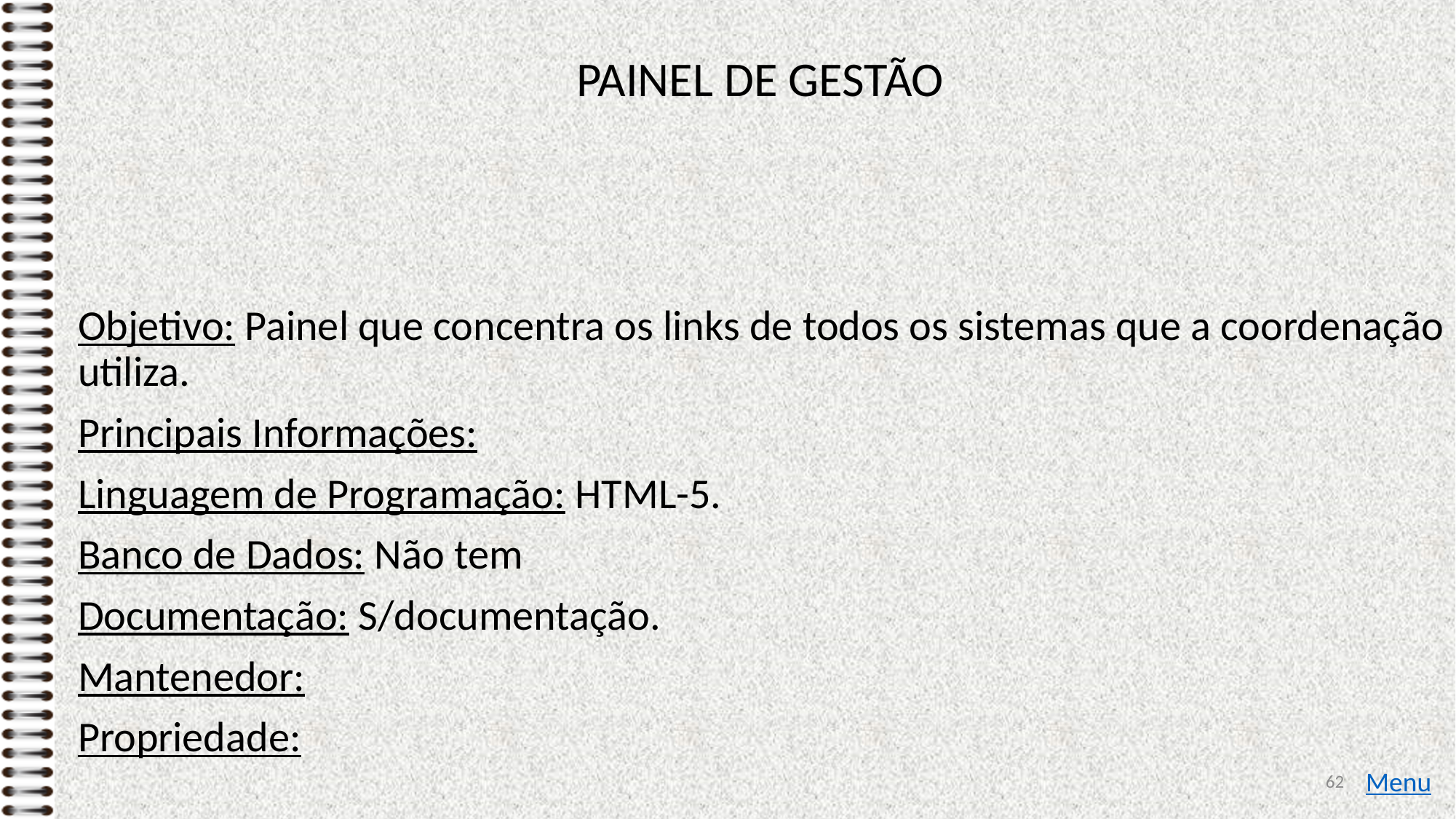

# PAINEL DE GESTÃO

Objetivo: Painel que concentra os links de todos os sistemas que a coordenação utiliza.
Principais Informações:
Linguagem de Programação: HTML-5.
Banco de Dados: Não tem
Documentação: S/documentação.
Mantenedor:
Propriedade:
62
Menu